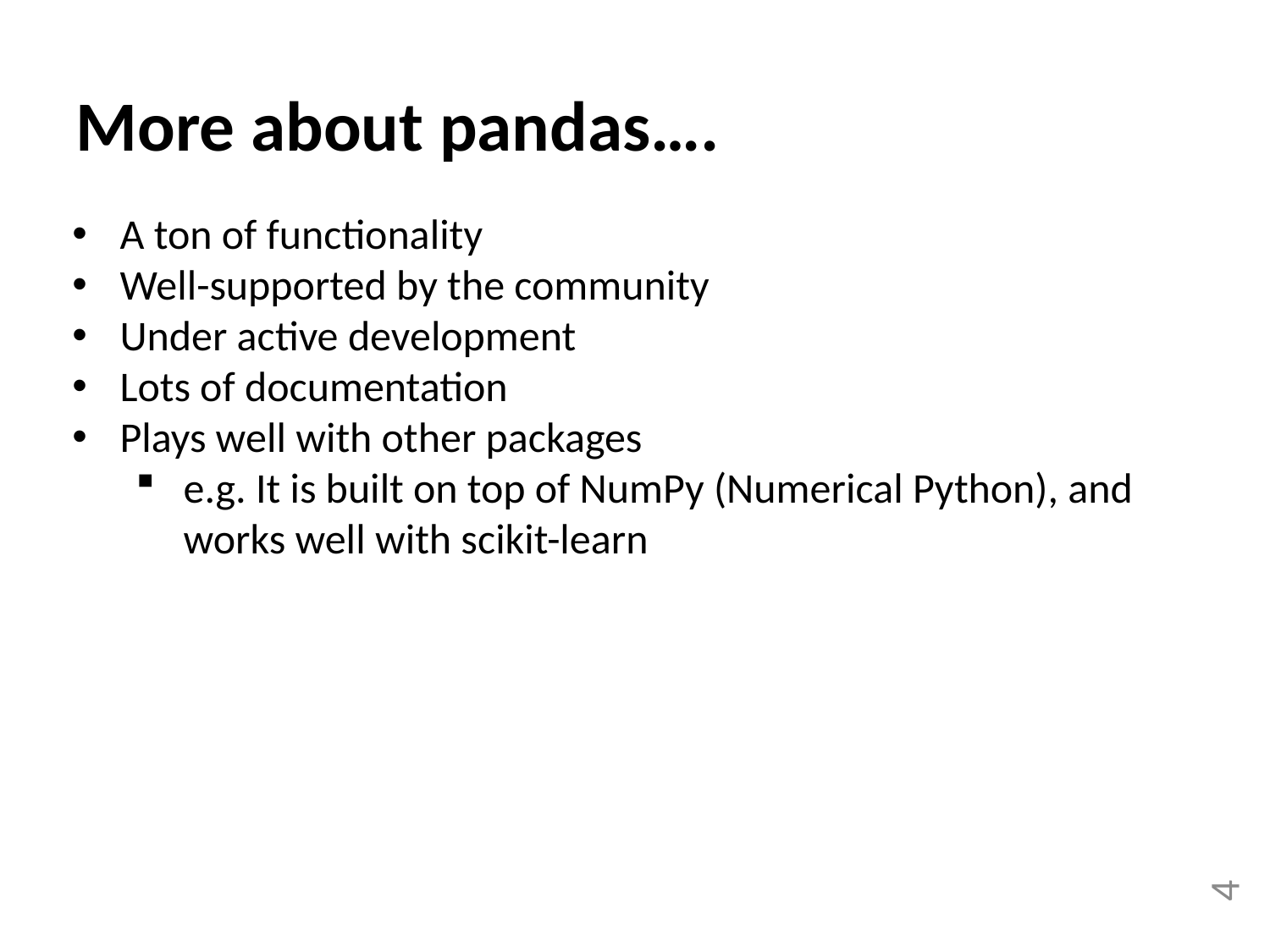

More about pandas….
A ton of functionality
Well-supported by the community
Under active development
Lots of documentation
Plays well with other packages
e.g. It is built on top of NumPy (Numerical Python), and works well with scikit-learn

4